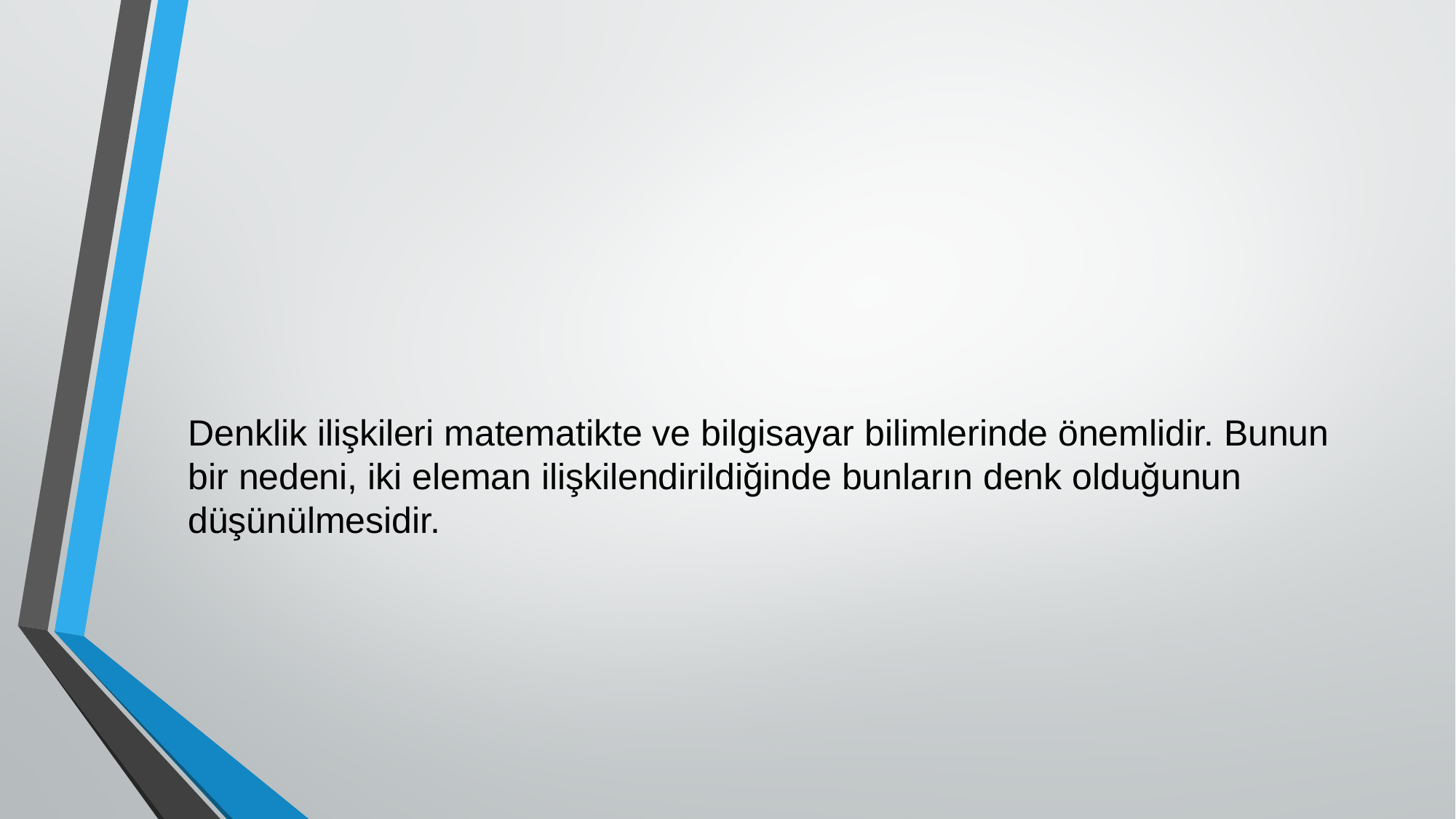

Denklik ilişkileri matematikte ve bilgisayar bilimlerinde önemlidir. Bunun bir nedeni, iki eleman ilişkilendirildiğinde bunların denk olduğunun düşünülmesidir.